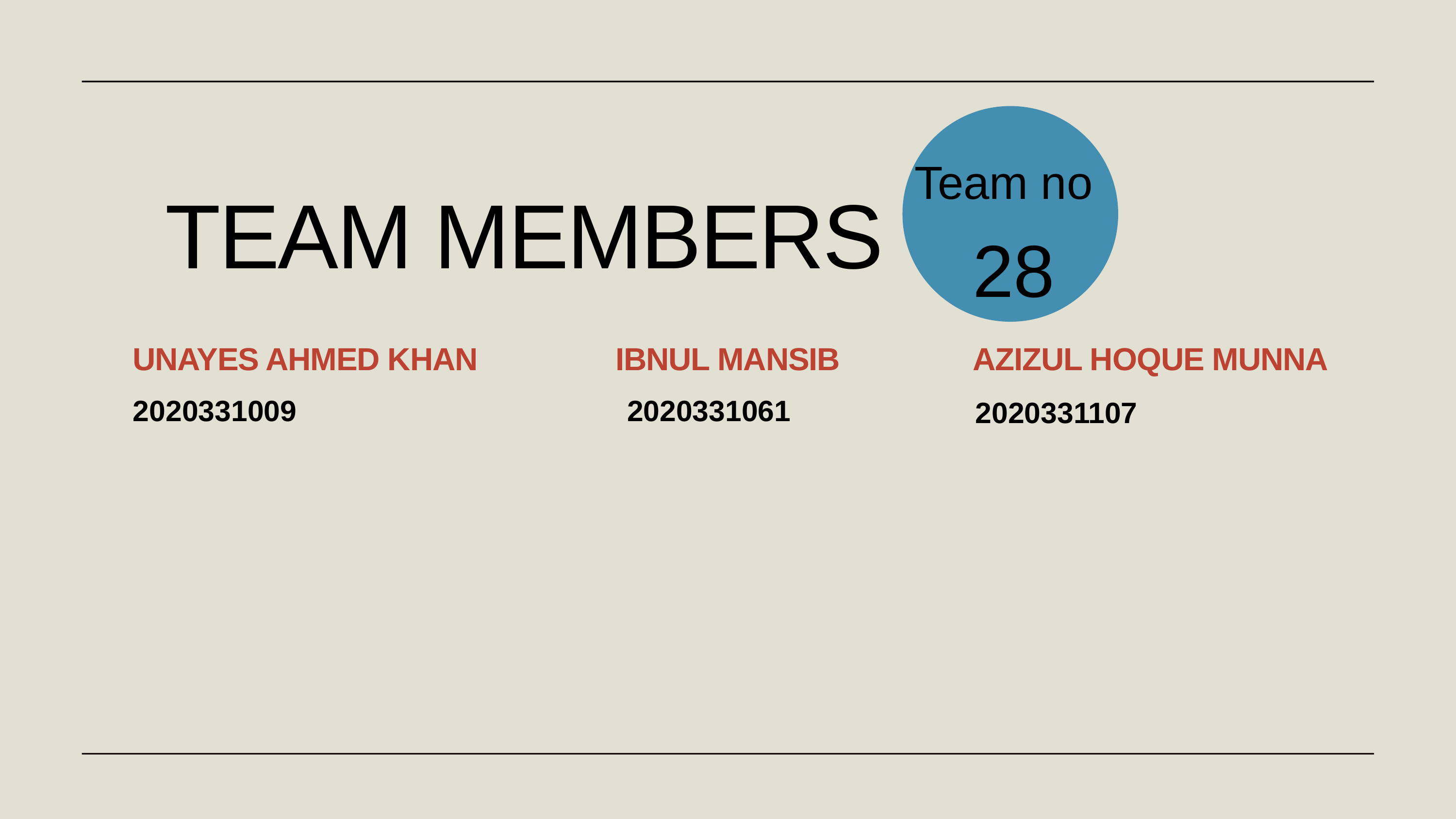

Team no
 28
TEAM MEMBERS
UNAYES AHMED KHAN
IBNUL MANSIB
AZIZUL HOQUE MUNNA
2020331061
2020331009
2020331107